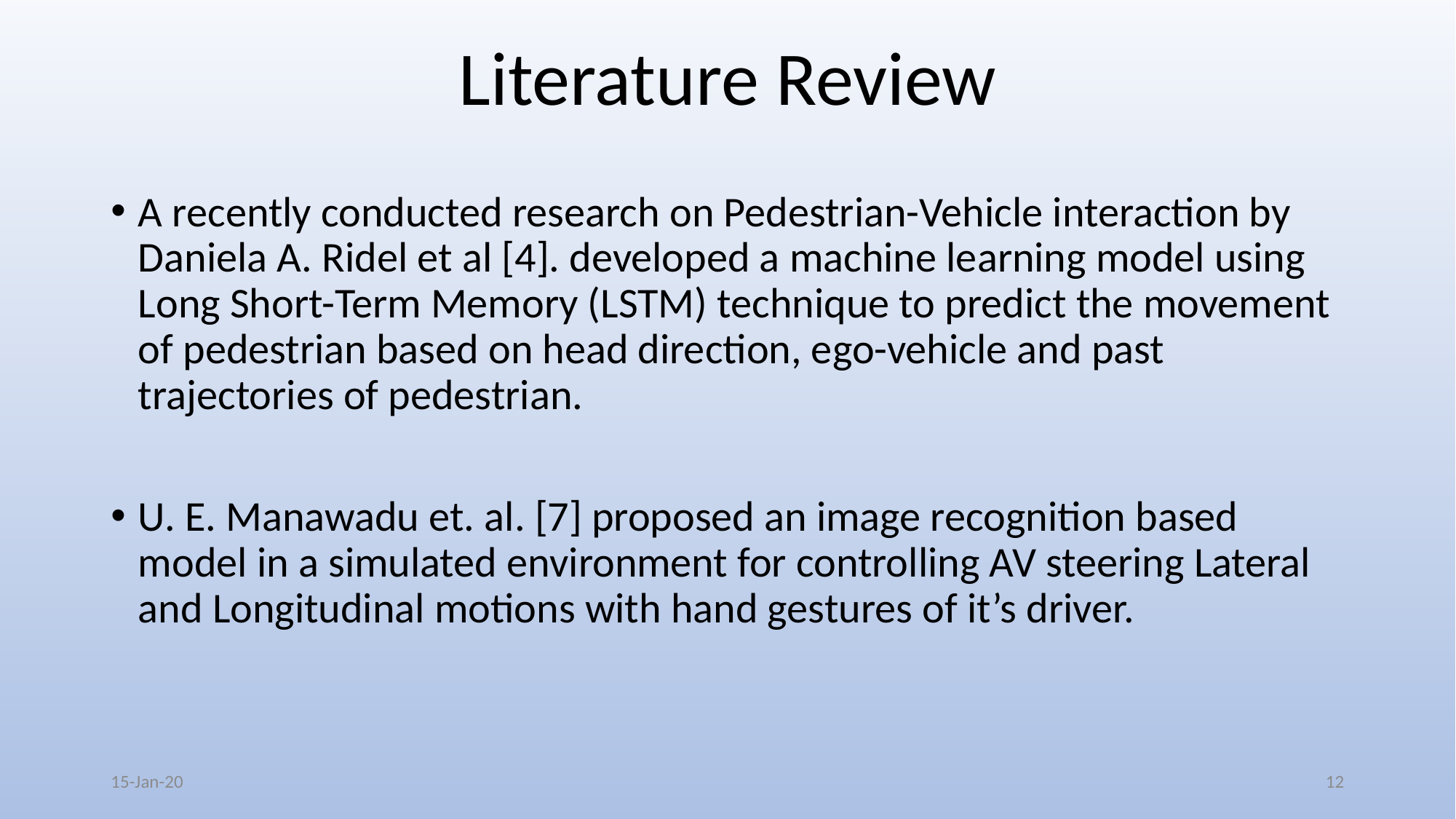

# Literature Review
A recently conducted research on Pedestrian-Vehicle interaction by Daniela A. Ridel et al [4]. developed a machine learning model using Long Short-Term Memory (LSTM) technique to predict the movement of pedestrian based on head direction, ego-vehicle and past trajectories of pedestrian.

U. E. Manawadu et. al. [7] proposed an image recognition based model in a simulated environment for controlling AV steering Lateral and Longitudinal motions with hand gestures of it’s driver.
15-Jan-20
12